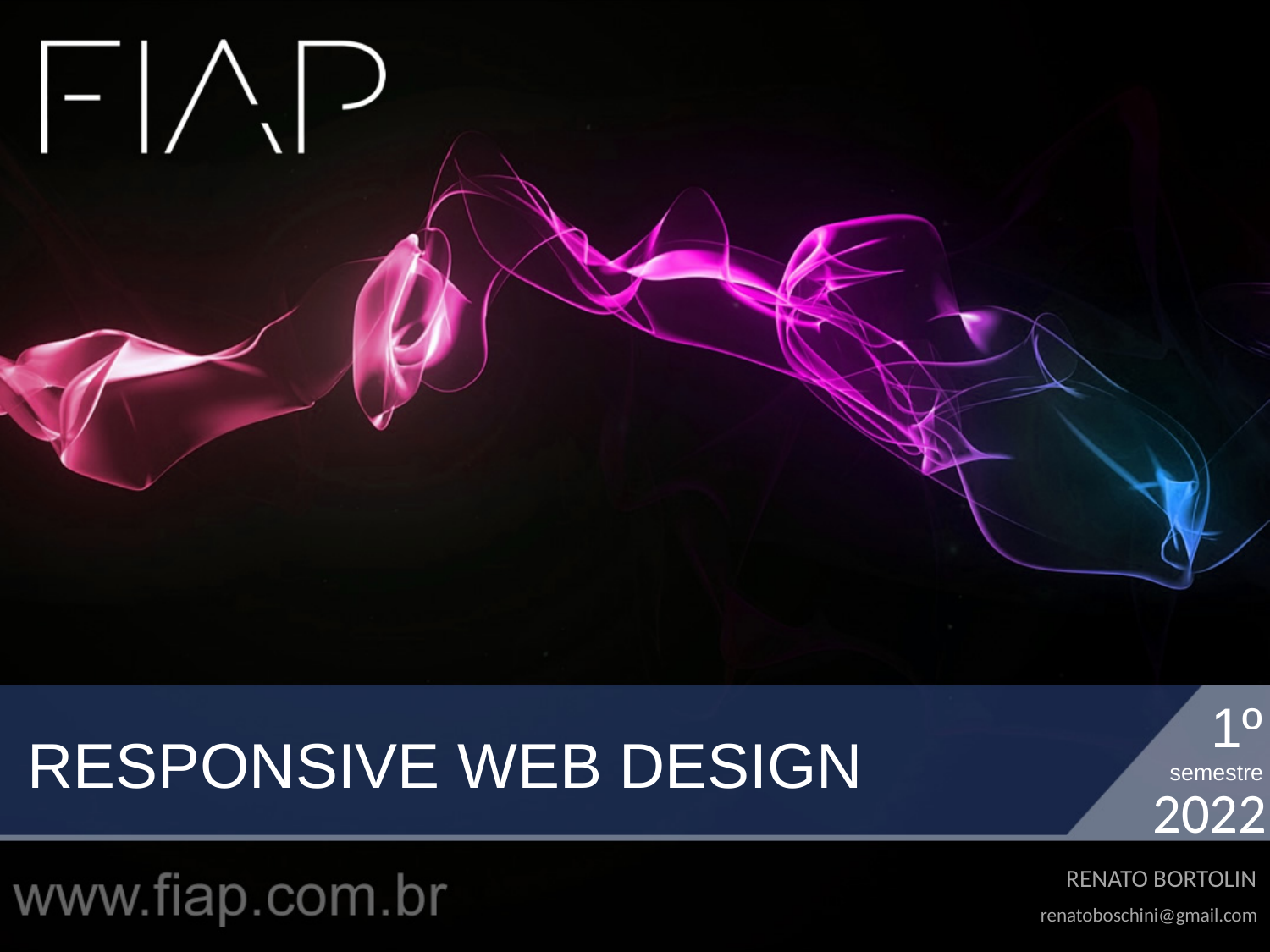

1º
# RESPONSIVE WEB DESIGN
2022
RENATO BORTOLIN
renatoboschini@gmail.com